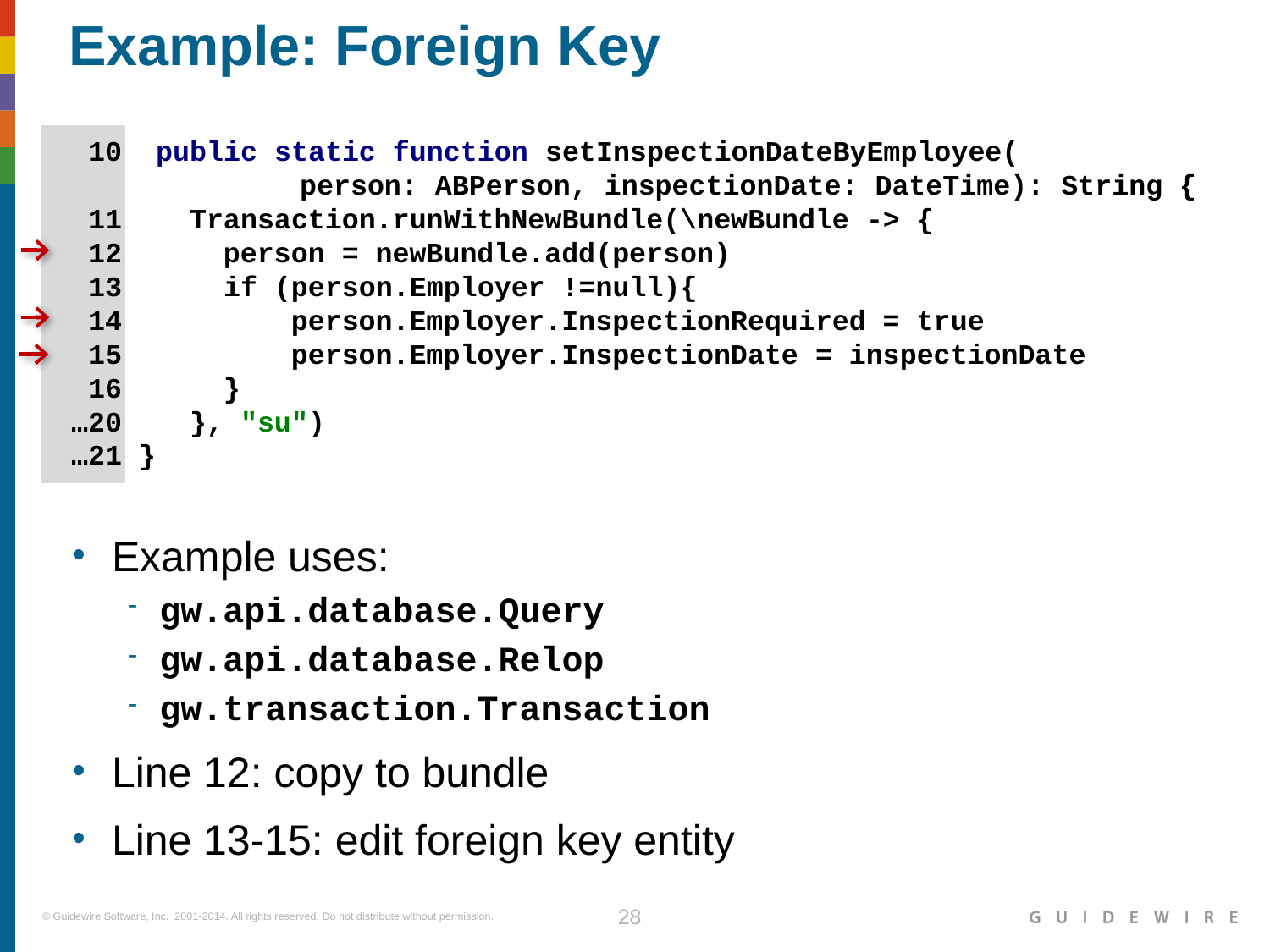

# Example: Foreign Key
  10  public static function setInspectionDateByEmployee(
	       person: ABPerson, inspectionDate: DateTime): String {
  11    Transaction.runWithNewBundle(\newBundle -> {
  12      person = newBundle.add(person)
  13      if (person.Employer !=null){
  14          person.Employer.InspectionRequired = true
  15          person.Employer.InspectionDate = inspectionDate
  16      }
 …20    }, "su")
 …21 }

Example uses:
gw.api.database.Query
gw.api.database.Relop
gw.transaction.Transaction
Line 12: copy to bundle
Line 13-15: edit foreign key entity